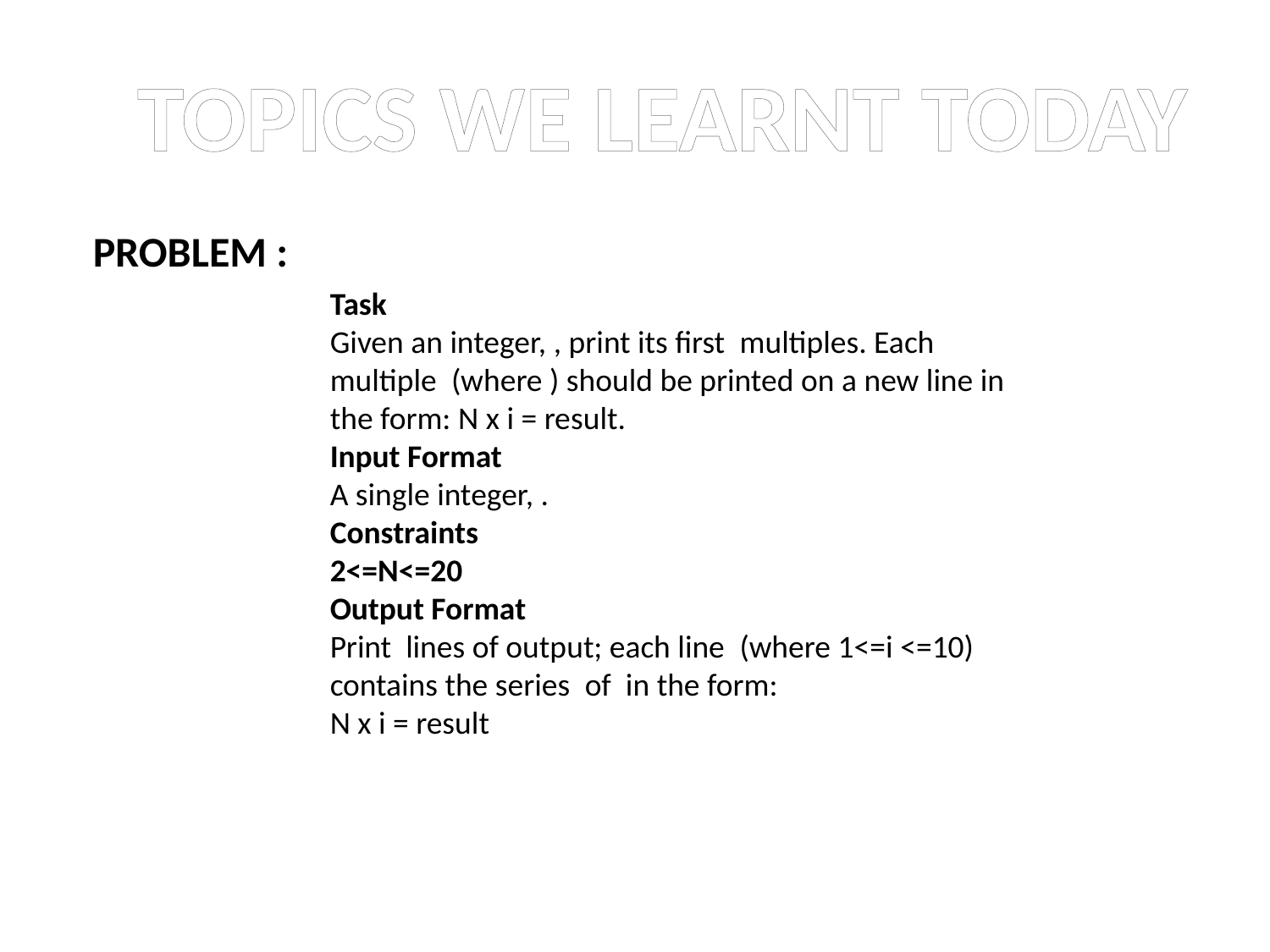

TOPICS WE LEARNT TODAY
PROBLEM :
Task
Given an integer, , print its first  multiples. Each multiple  (where ) should be printed on a new line in the form: N x i = result.
Input Format
A single integer, .
Constraints
2<=N<=20
Output Format
Print  lines of output; each line  (where 1<=i <=10) contains the series  of  in the form:
N x i = result